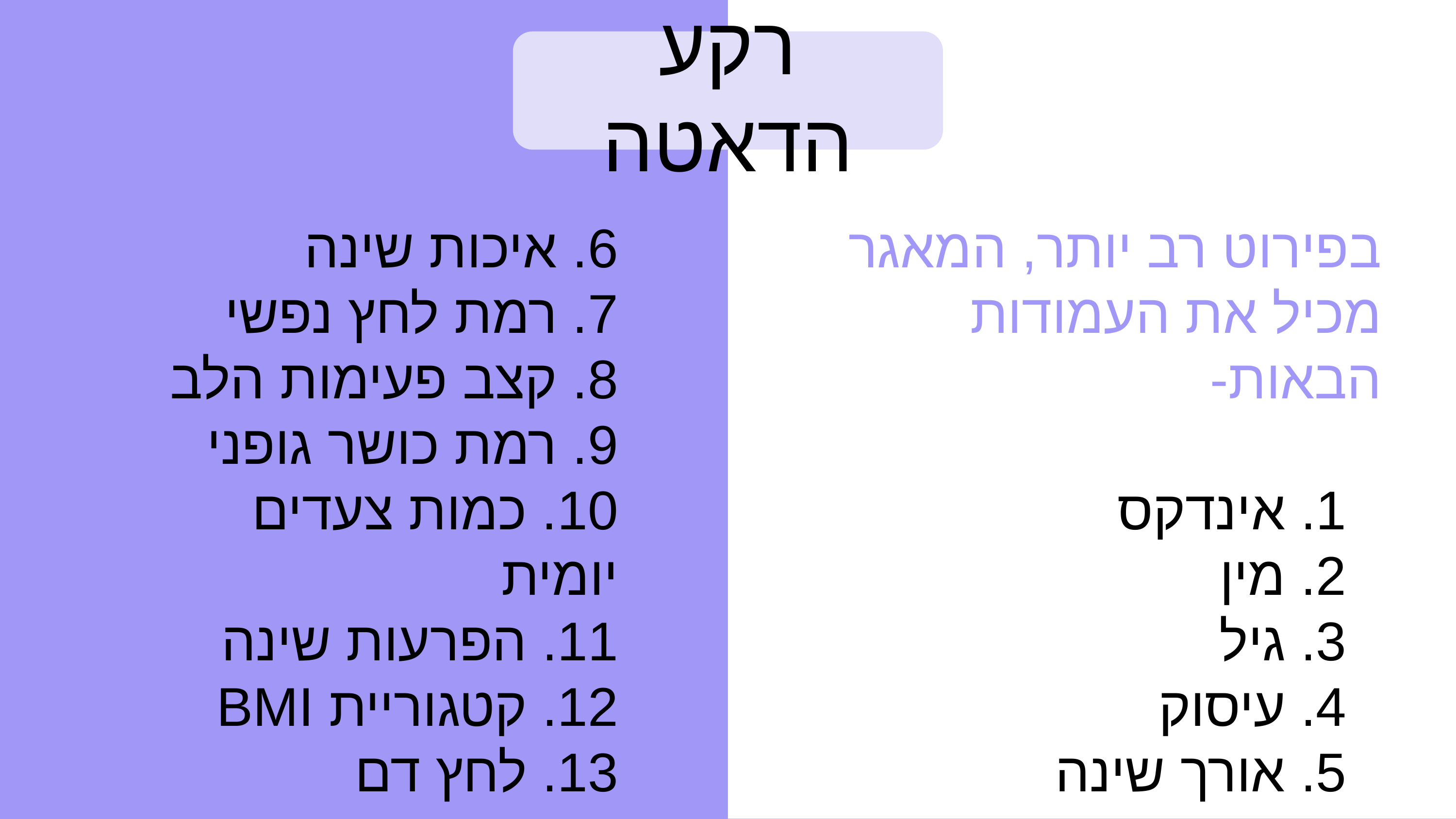

רקע הדאטה
6. איכות שינה
7. רמת לחץ נפשי
8. קצב פעימות הלב
9. רמת כושר גופני
10. כמות צעדים יומית
11. הפרעות שינה
12. קטגוריית BMI
13. לחץ דם
בפירוט רב יותר, המאגר מכיל את העמודות הבאות-

 אינדקס
 מין
 גיל
 עיסוק
 אורך שינה